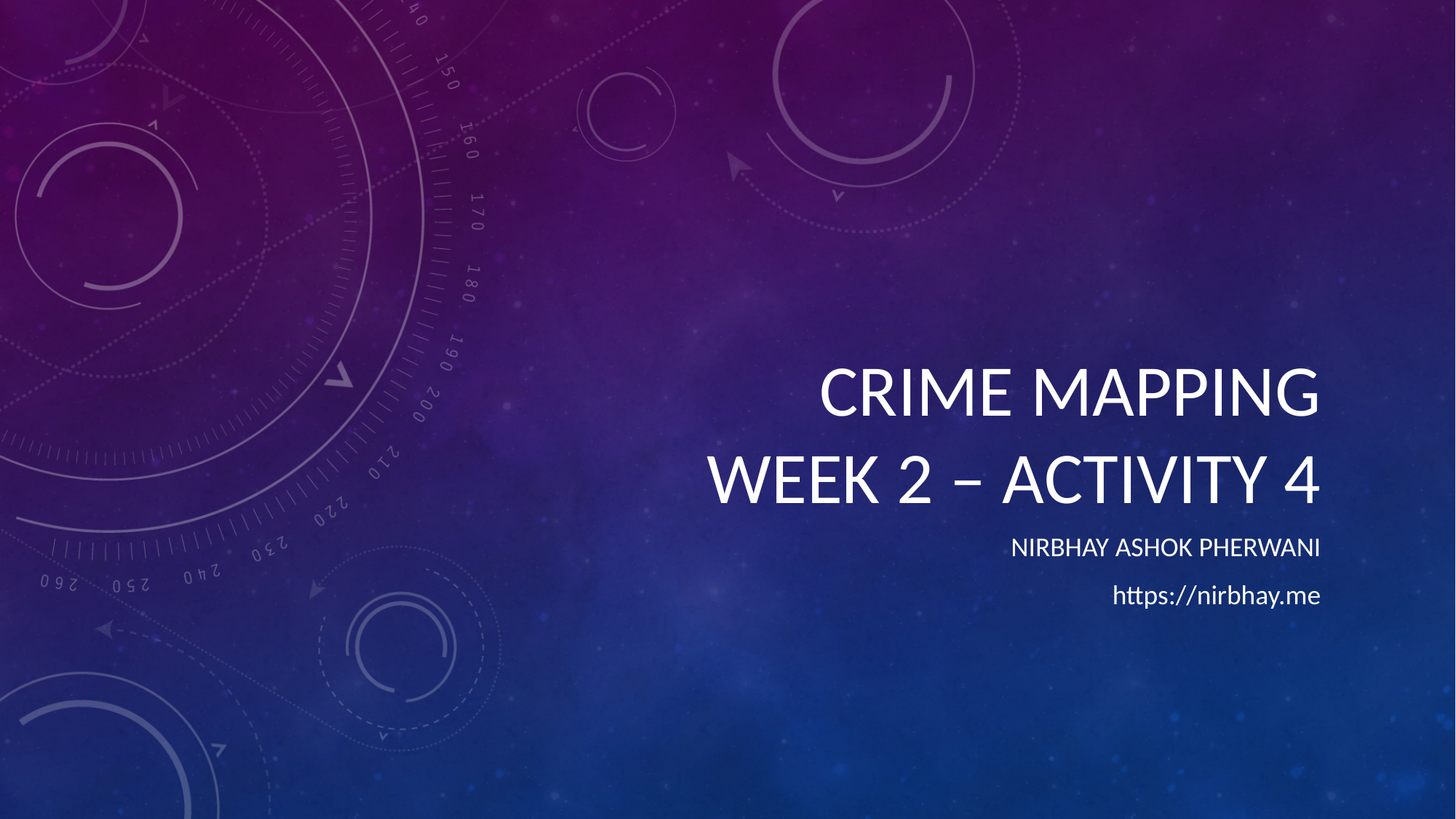

# CRIME MAPPING week 2 – activity 4
NIRBHAY ASHOK PHERWANI
https://nirbhay.me